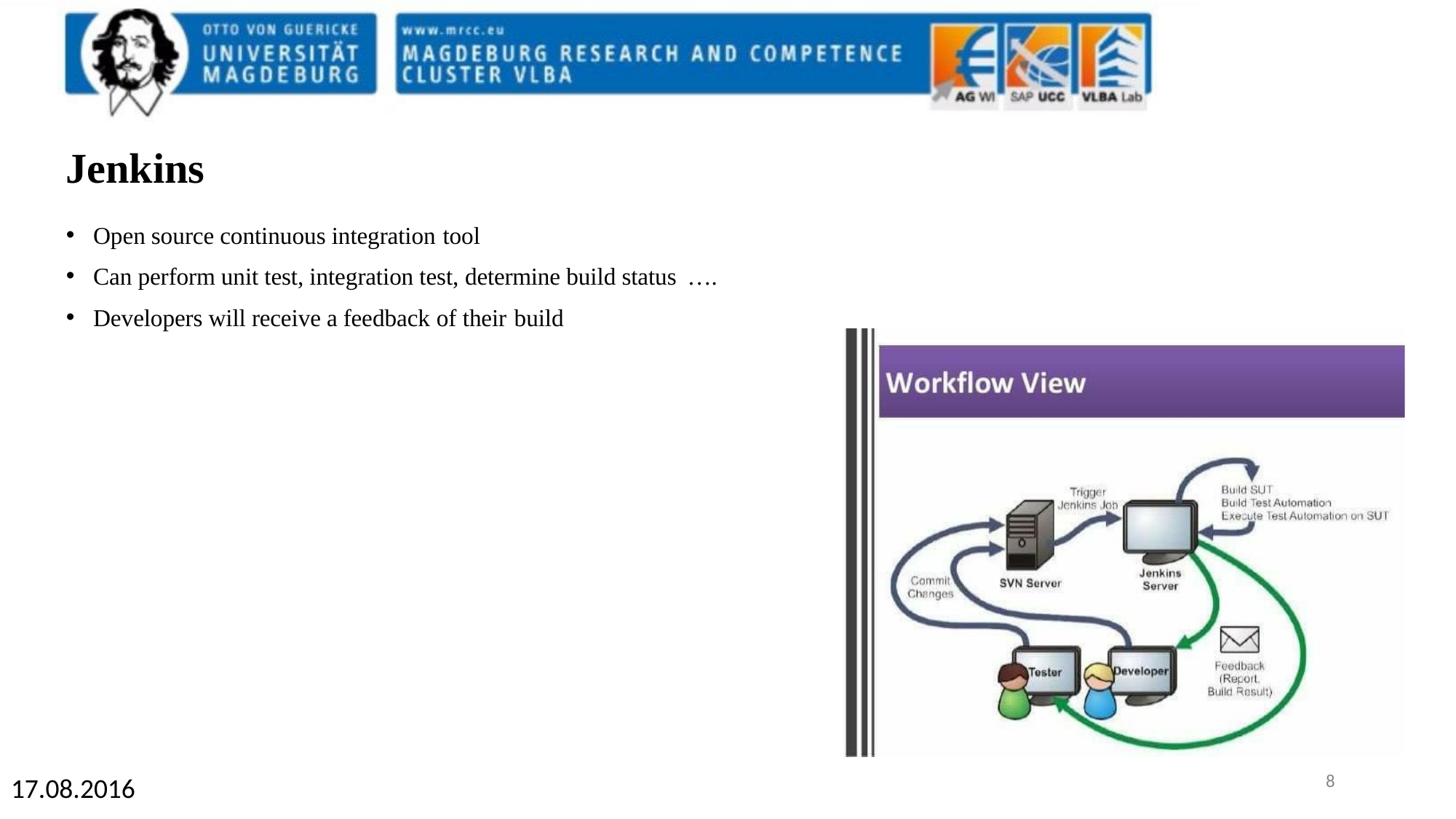

Jenkins
Open source continuous integration tool
Can perform unit test, integration test, determine build status ….
Developers will receive a feedback of their build

8
17.08.2016